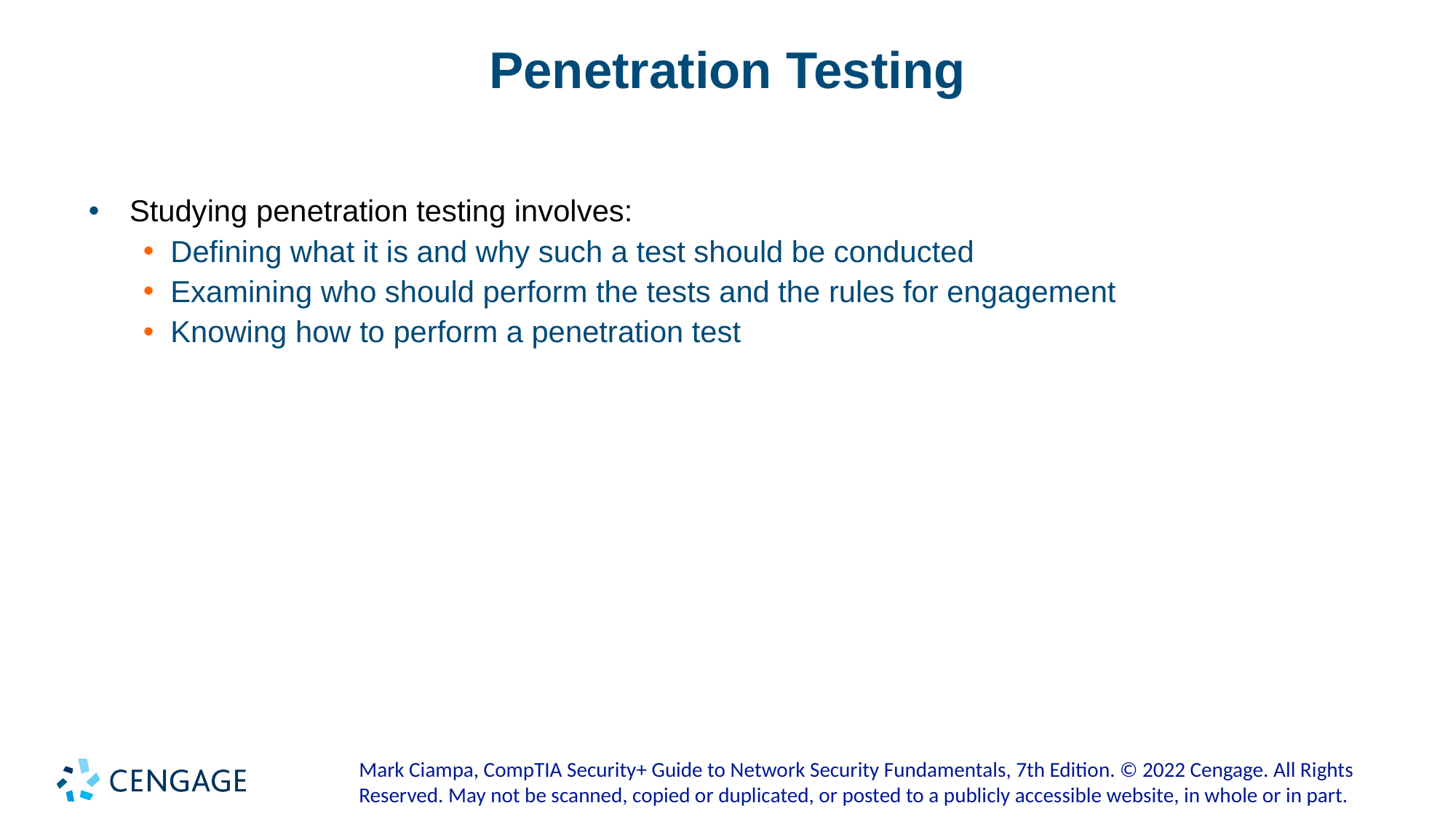

# Penetration Testing
Studying penetration testing involves:
Defining what it is and why such a test should be conducted
Examining who should perform the tests and the rules for engagement
Knowing how to perform a penetration test